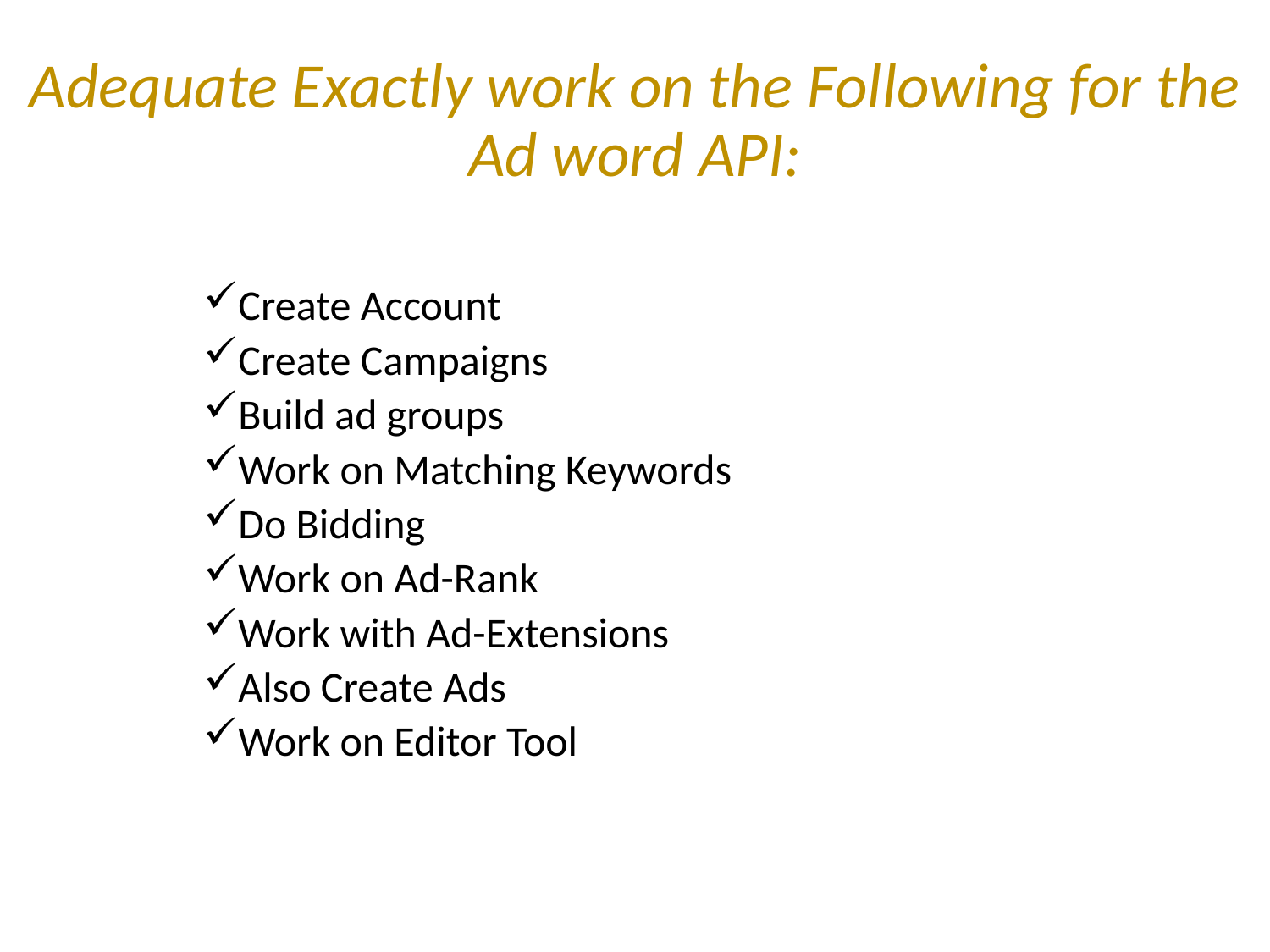

# Adequate Exactly work on the Following for the Ad word API:

Create Account
Create Campaigns
Build ad groups
Work on Matching Keywords
Do Bidding
Work on Ad-Rank
Work with Ad-Extensions
Also Create Ads
Work on Editor Tool